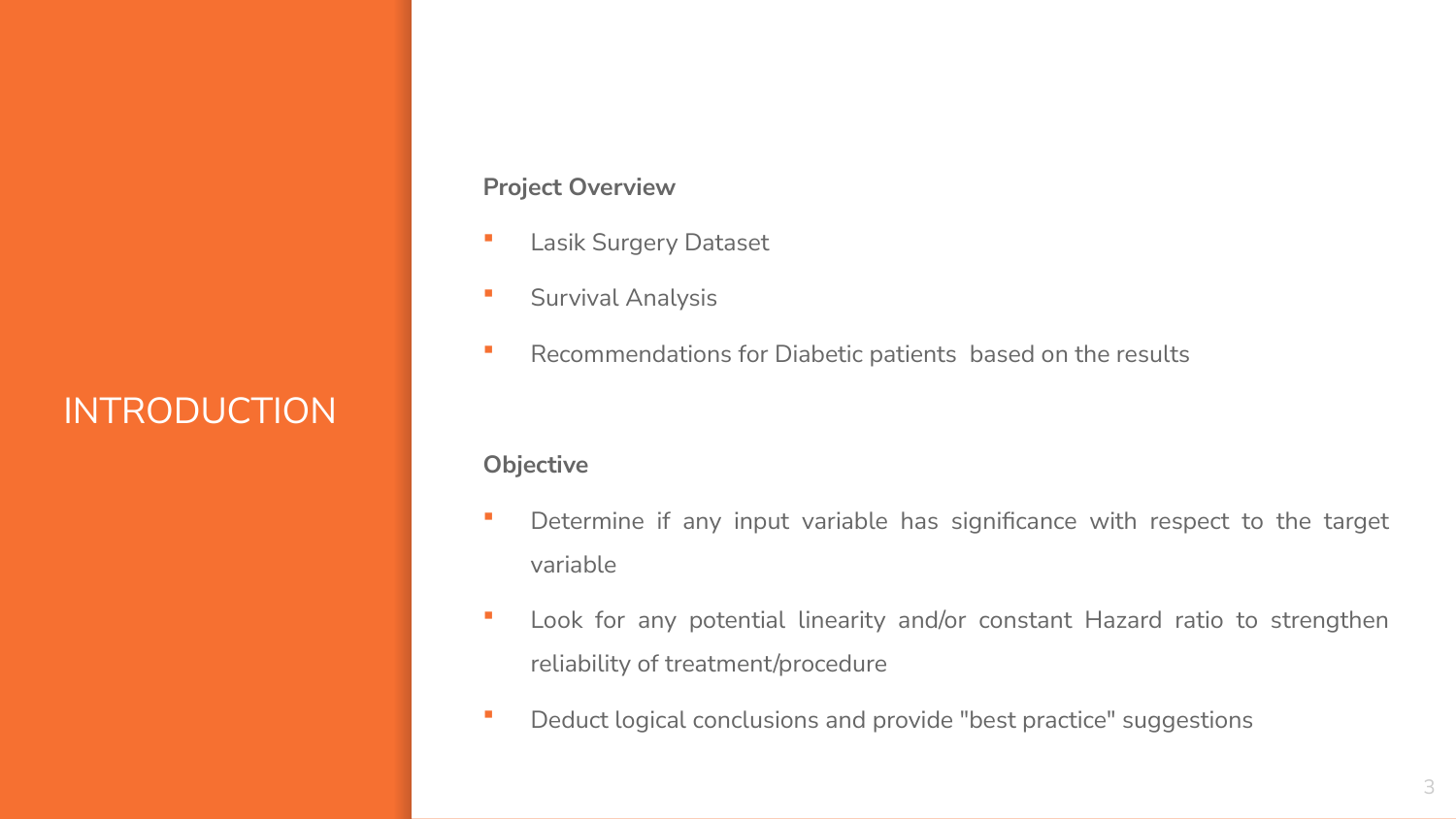

# INTRODUCTION
Project Overview
Lasik Surgery Dataset
Survival Analysis
Recommendations for Diabetic patients  based on the results

Objective
Determine if any input variable has significance with respect to the target variable
Look for any potential linearity and/or constant Hazard ratio to strengthen reliability of treatment/procedure
Deduct logical conclusions and provide "best practice" suggestions

3